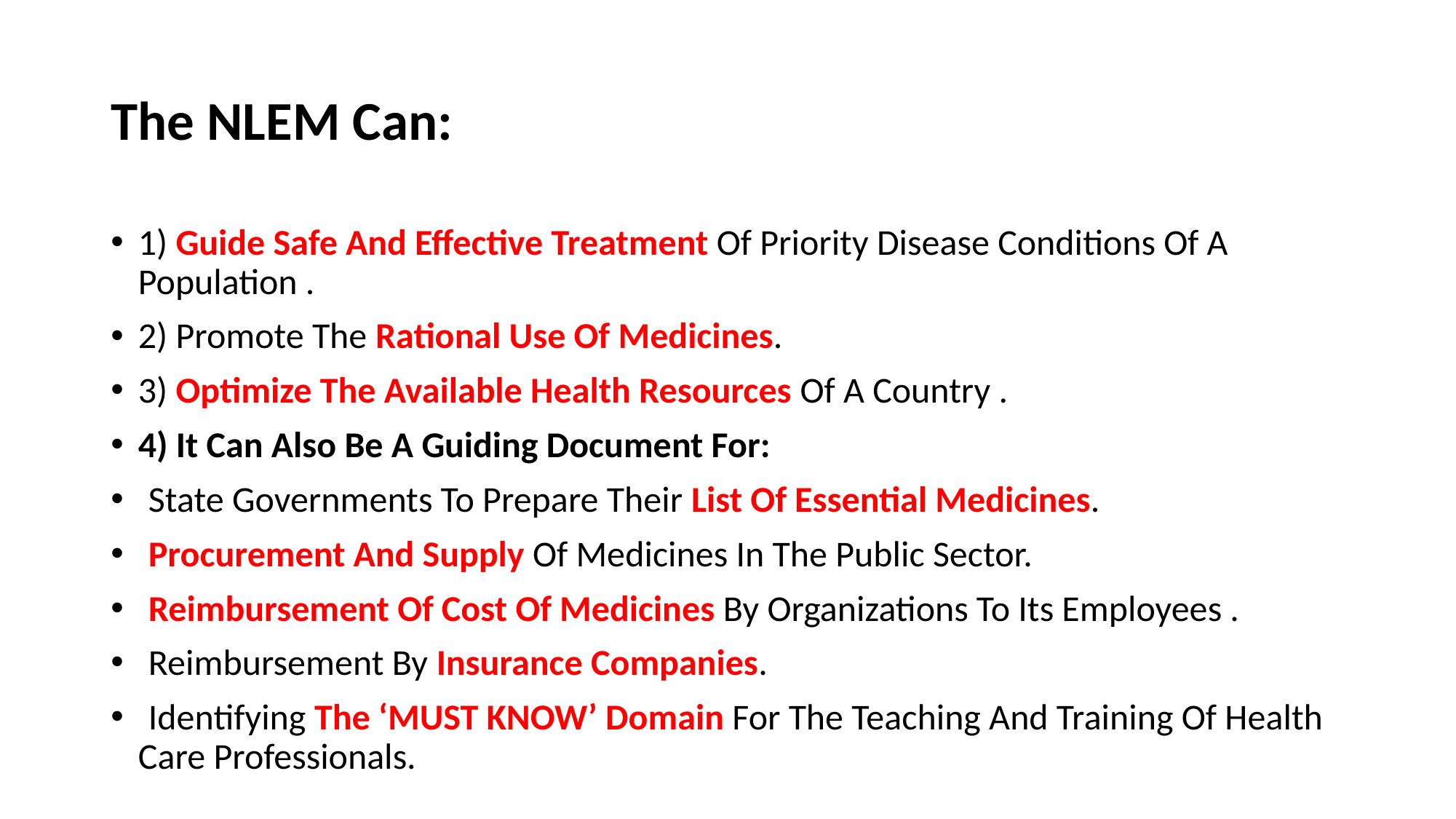

# The NLEM Can:
1) Guide Safe And Effective Treatment Of Priority Disease Conditions Of A Population .
2) Promote The Rational Use Of Medicines.
3) Optimize The Available Health Resources Of A Country .
4) It Can Also Be A Guiding Document For:
 State Governments To Prepare Their List Of Essential Medicines.
 Procurement And Supply Of Medicines In The Public Sector.
 Reimbursement Of Cost Of Medicines By Organizations To Its Employees .
 Reimbursement By Insurance Companies.
 Identifying The ‘MUST KNOW’ Domain For The Teaching And Training Of Health Care Professionals.